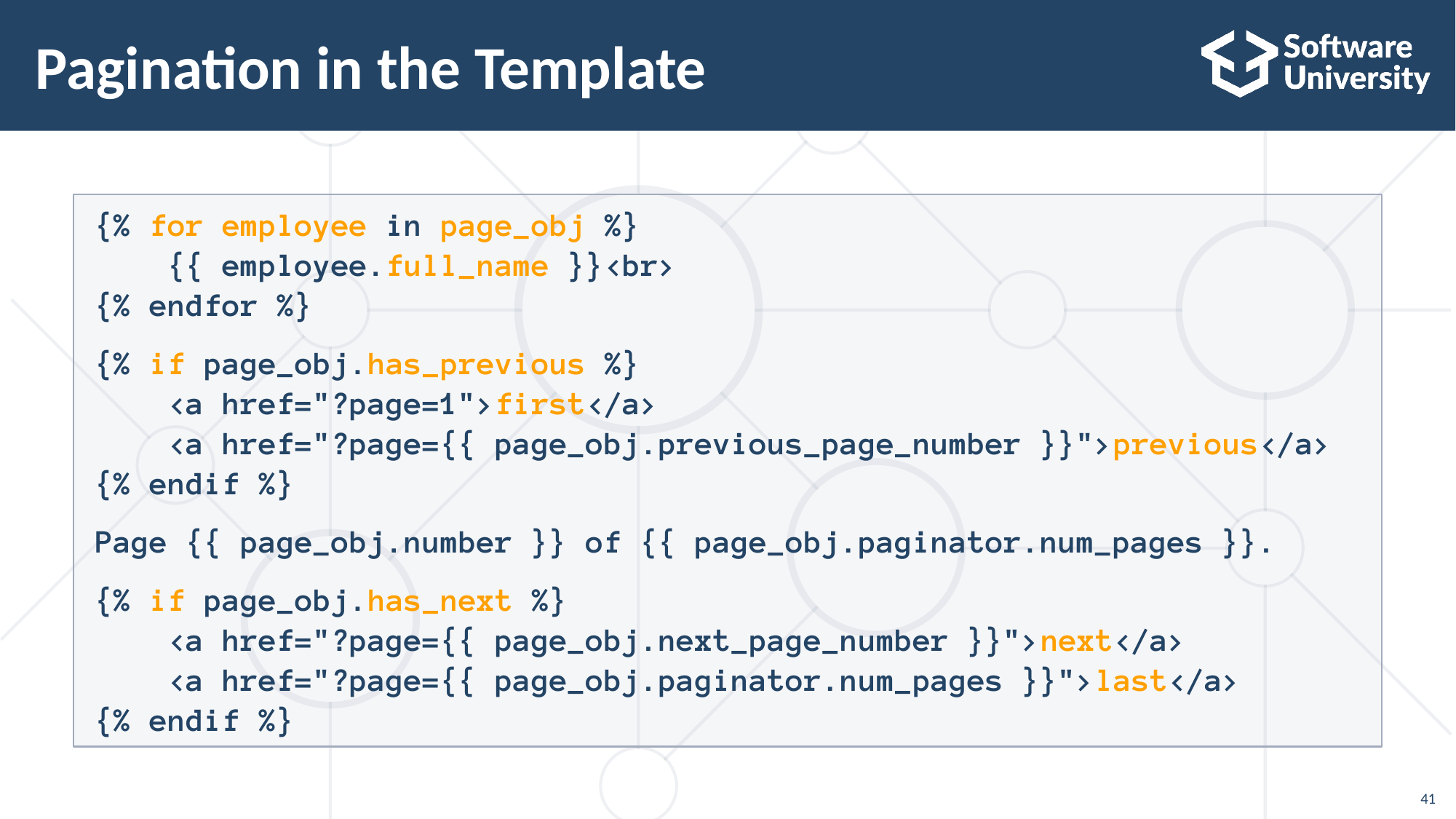

# Pagination in the Template
{% for employee in page_obj %}
    {{ employee.full_name }}<br>
{% endfor %}

{% if page_obj.has_previous %}
    <a href="?page=1">first</a>
    <a href="?page={{ page_obj.previous_page_number }}">previous</a>
{% endif %}

Page {{ page_obj.number }} of {{ page_obj.paginator.num_pages }}.

{% if page_obj.has_next %}
    <a href="?page={{ page_obj.next_page_number }}">next</a>
    <a href="?page={{ page_obj.paginator.num_pages }}">last</a>
{% endif %}
41